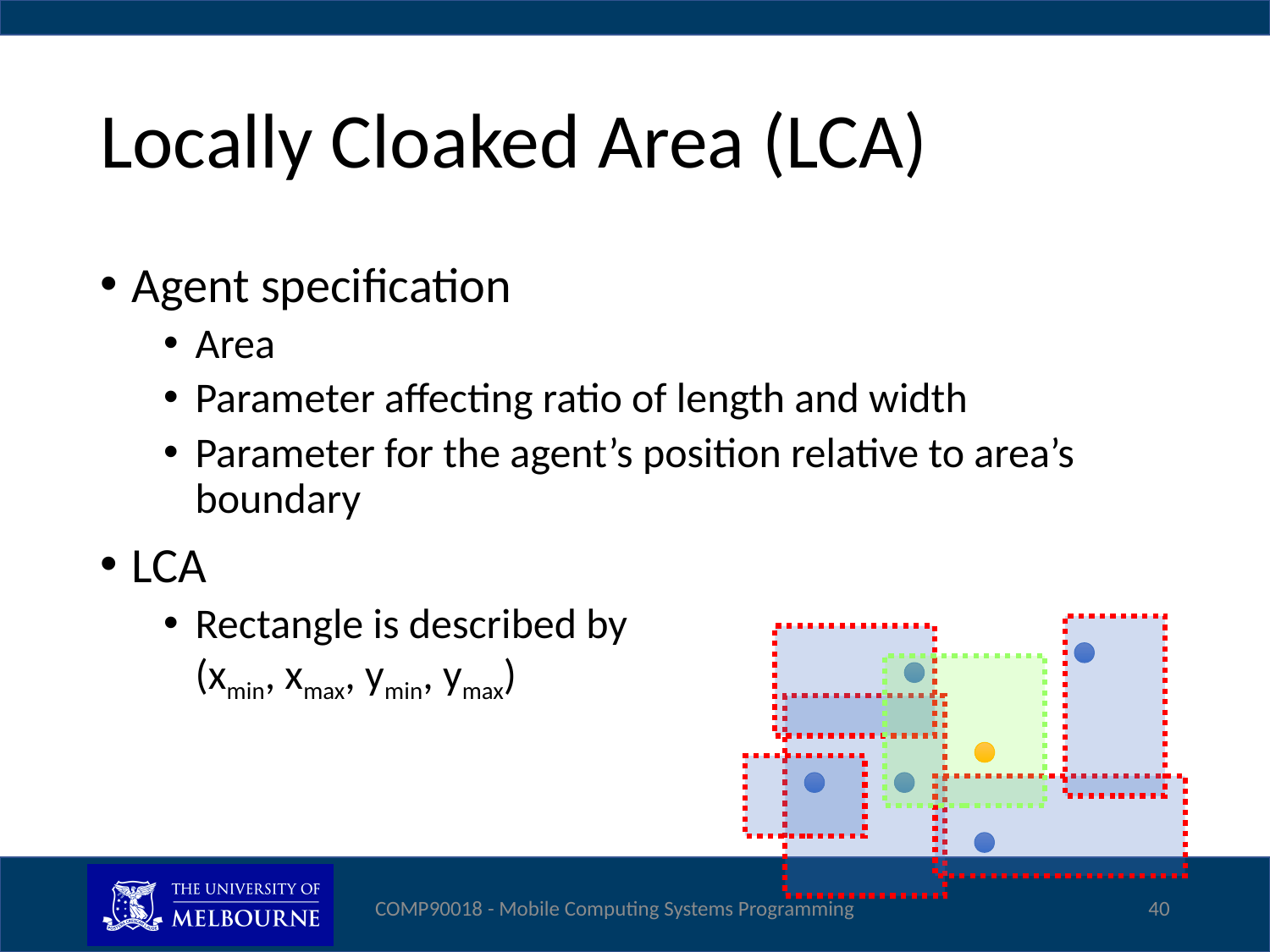

# Locally Cloaked Area (LCA)
Agent specification
Area
Parameter affecting ratio of length and width
Parameter for the agent’s position relative to area’s boundary
LCA
Rectangle is described by
(xmin, xmax, ymin, ymax)

COMP90018 - Mobile Computing Systems Programming
40